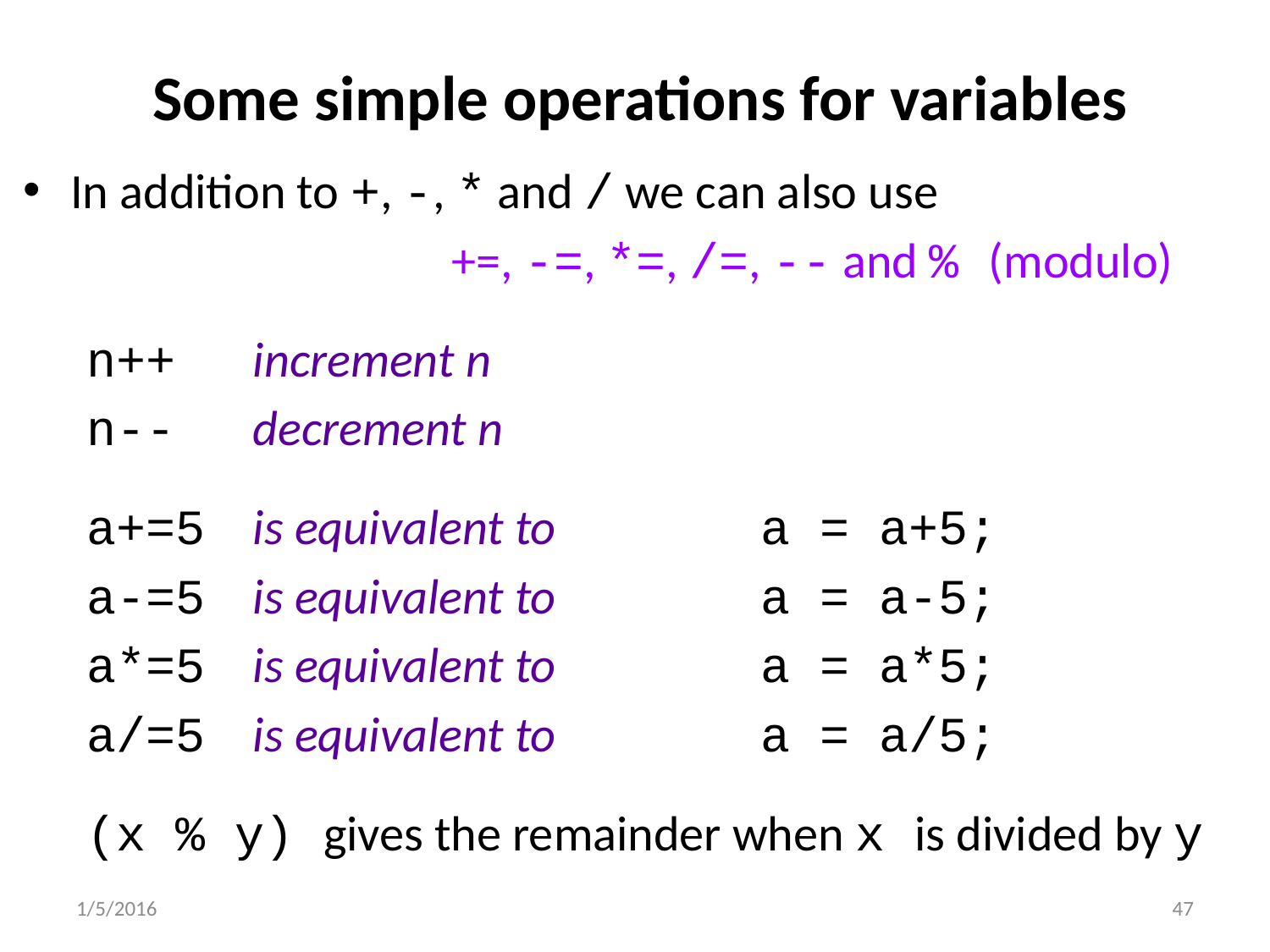

# Some simple operations for variables
In addition to +, -, * and / we can also use
				+=, -=, *=, /=, -- and % (modulo)

n++ 	increment n
n-- 	decrement n

a+=5 	is equivalent to  		a = a+5;
a-=5	is equivalent to  		a = a-5;
a*=5	is equivalent to  		a = a*5;
a/=5	is equivalent to  		a = a/5;

(x % y) gives the remainder when x is divided by y
1/5/2016
47